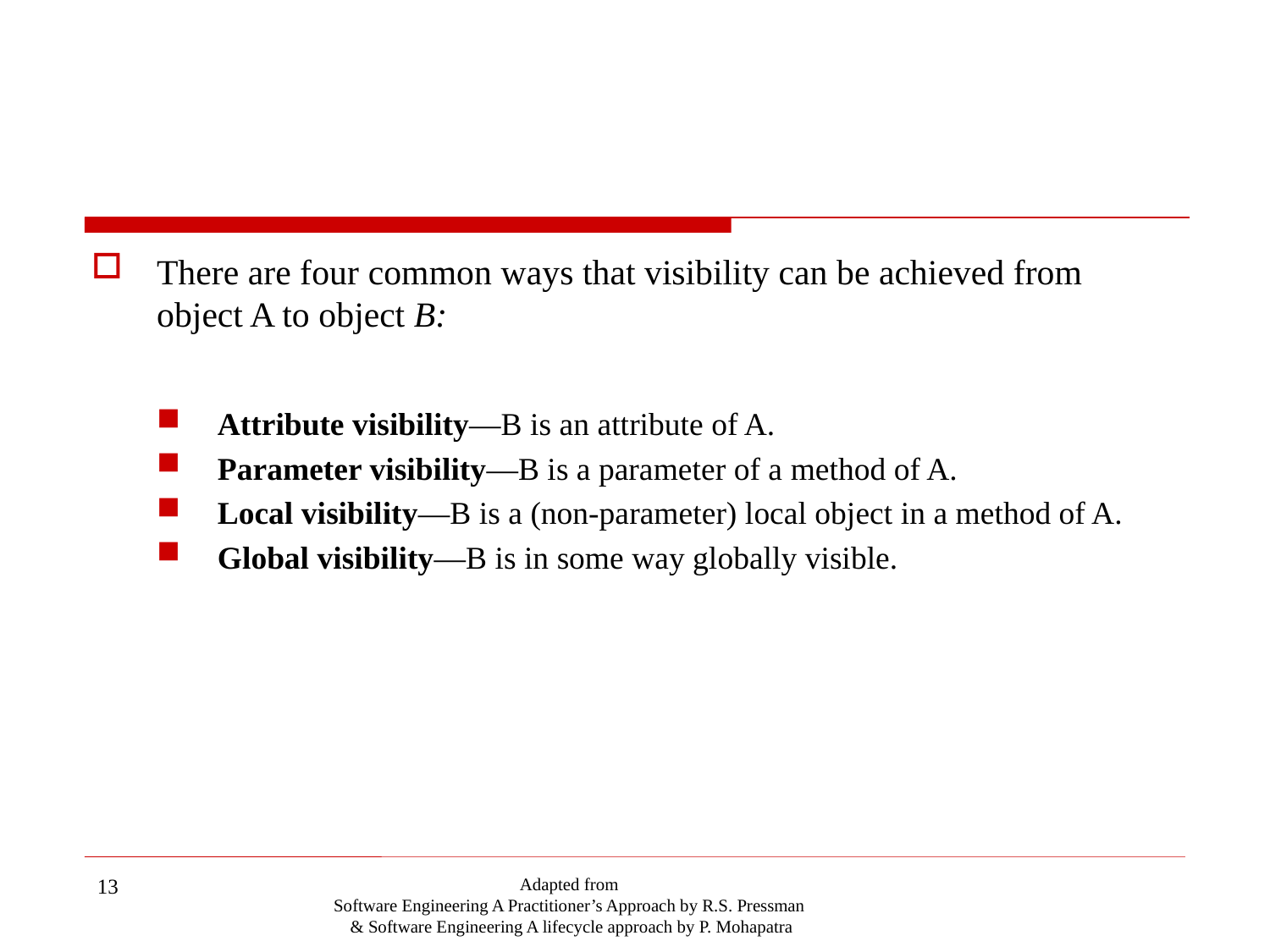

#
There are four common ways that visibility can be achieved from object A to object B:

Attribute visibility—B is an attribute of A.
Parameter visibility—B is a parameter of a method of A.
Local visibility—B is a (non-parameter) local object in a method of A.
Global visibility—B is in some way globally visible.

13
Adapted from
Software Engineering A Practitioner’s Approach by R.S. Pressman
& Software Engineering A lifecycle approach by P. Mohapatra